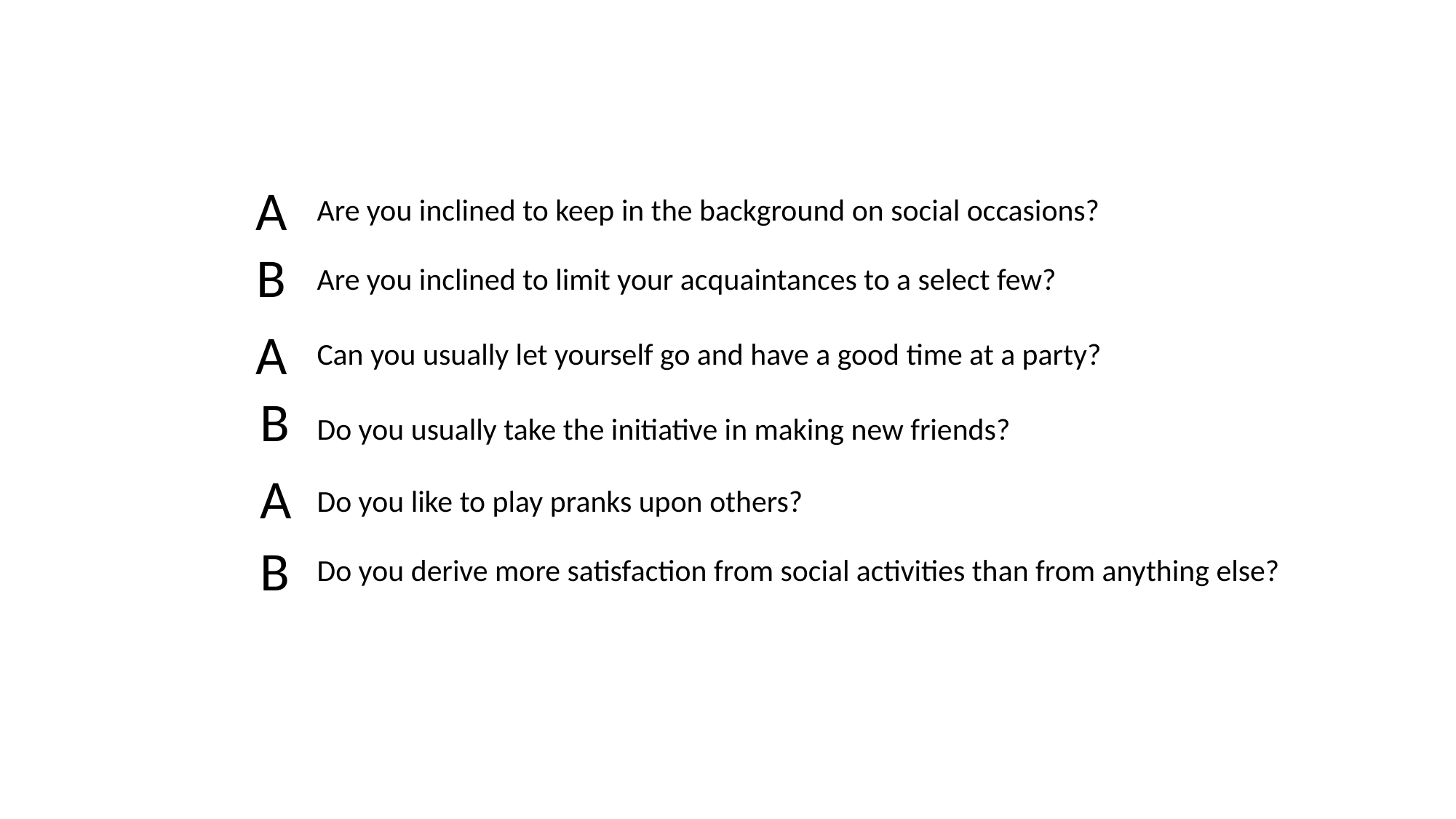

#
A
Are you inclined to keep in the background on social occasions?
B
Are you inclined to limit your acquaintances to a select few?
A
Can you usually let yourself go and have a good time at a party?
B
Do you usually take the initiative in making new friends?
A
Do you like to play pranks upon others?
B
Do you derive more satisfaction from social activities than from anything else?